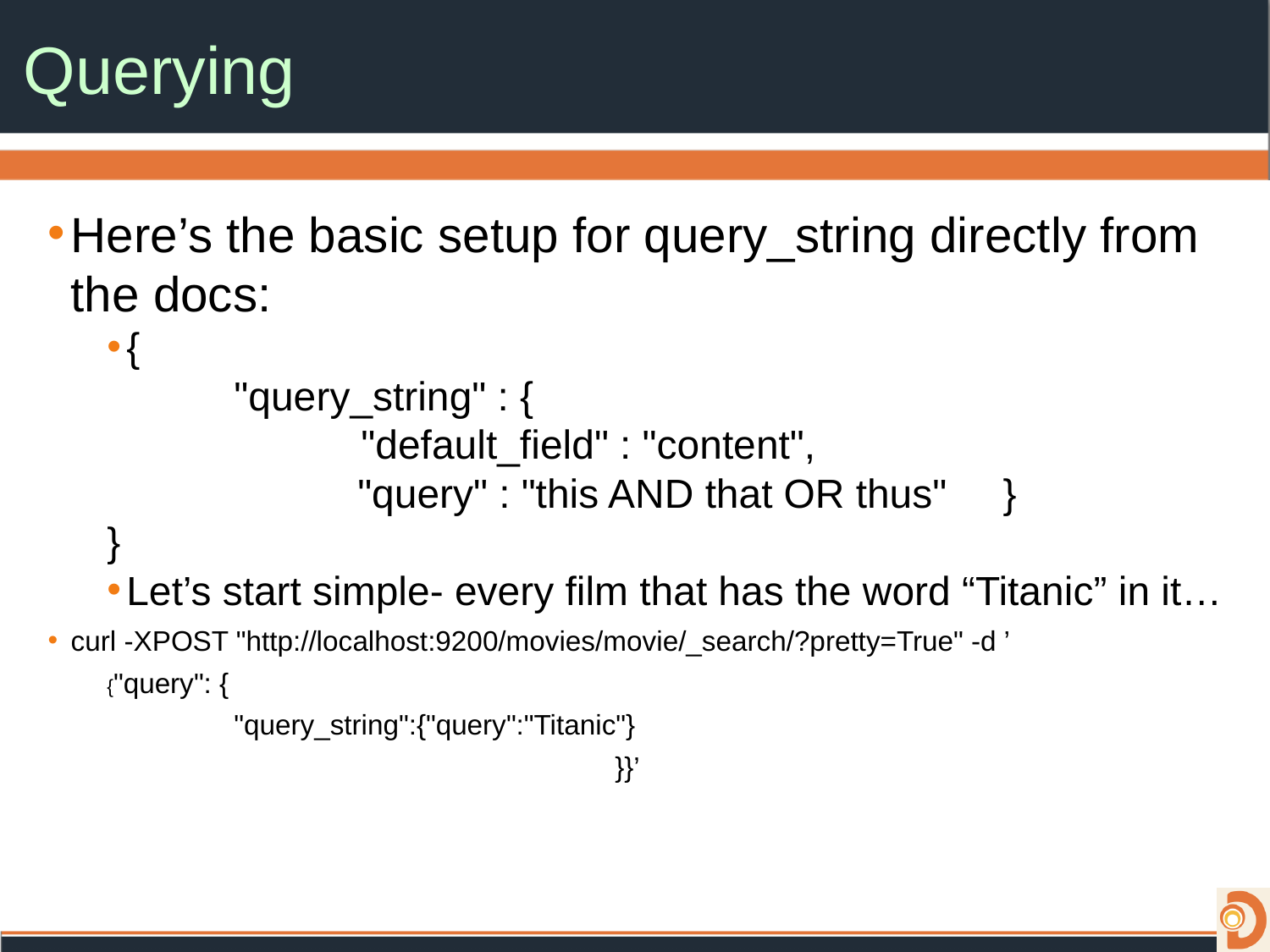

# Querying
Here’s the basic setup for query_string directly from the docs:
{
	"query_string" : {
		"default_field" : "content",
	           "query" : "this AND that OR thus"     }
}
Let’s start simple- every film that has the word “Titanic” in it…
curl -XPOST "http://localhost:9200/movies/movie/_search/?pretty=True" -d ’
{"query": {
	"query_string":{"query":"Titanic"}
				}}’